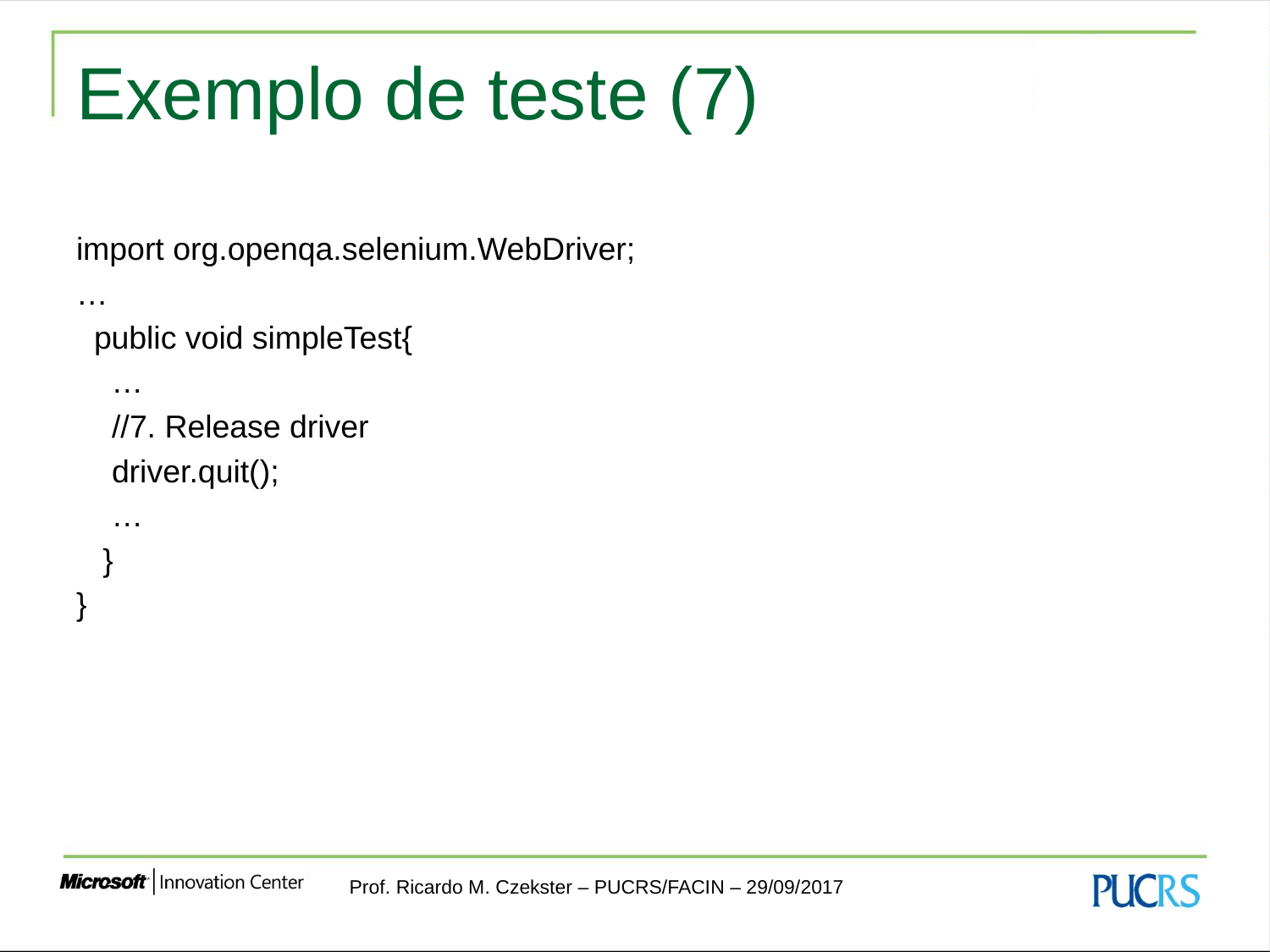

# Exemplo de teste (7)
import org.openqa.selenium.WebDriver;
…
  public void simpleTest{
    …
    //7. Release driver
    driver.quit();
    …
   }
}